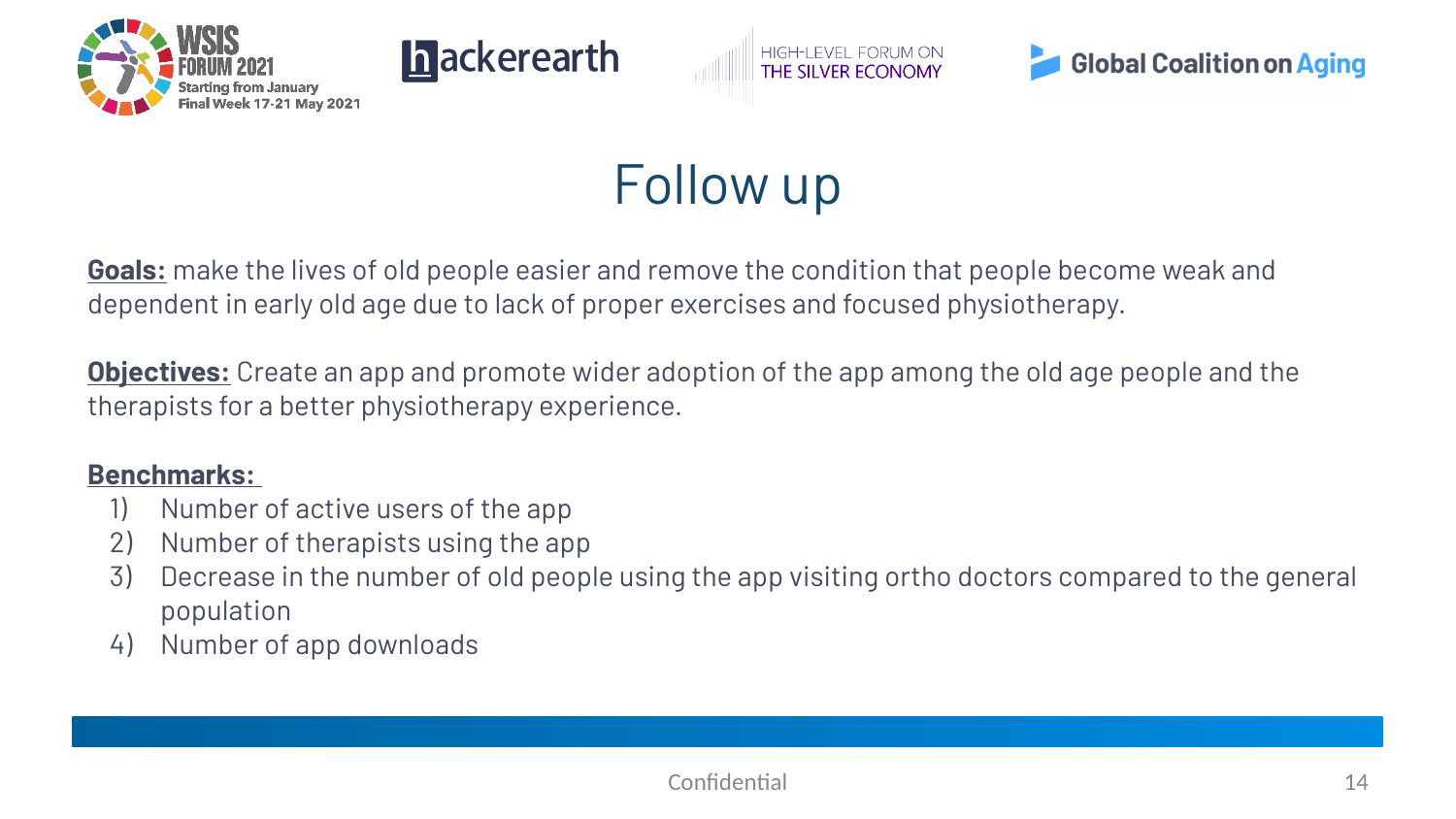

# Follow up
Goals: make the lives of old people easier and remove the condition that people become weak and dependent in early old age due to lack of proper exercises and focused physiotherapy.

Objectives: Create an app and promote wider adoption of the app among the old age people and the therapists for a better physiotherapy experience.

Benchmarks:
Number of active users of the app
Number of therapists using the app
Decrease in the number of old people using the app visiting ortho doctors compared to the general population
Number of app downloads
Confidential
14